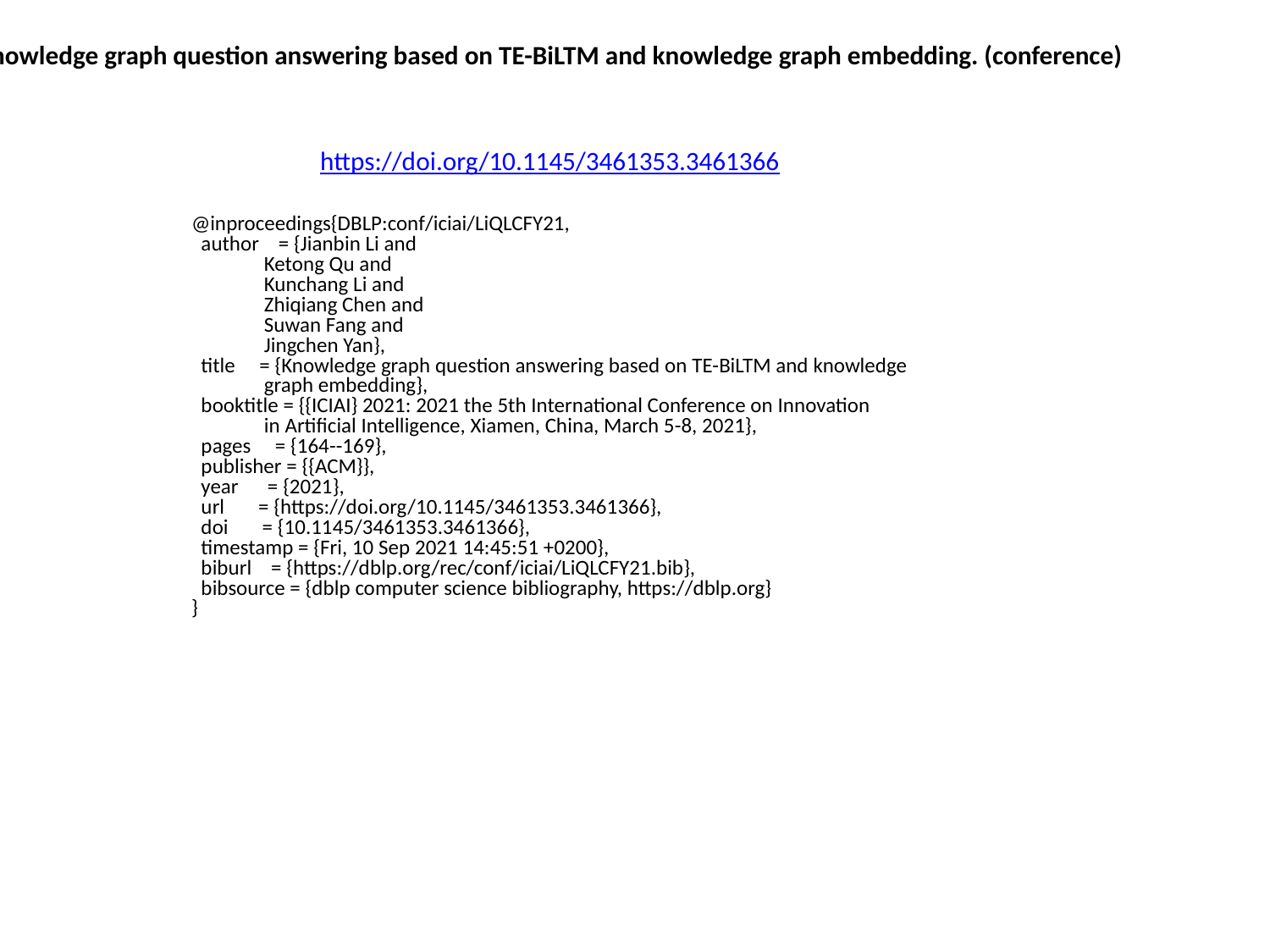

Knowledge graph question answering based on TE-BiLTM and knowledge graph embedding. (conference)

https://doi.org/10.1145/3461353.3461366

@inproceedings{DBLP:conf/iciai/LiQLCFY21,
  author    = {Jianbin Li and
               Ketong Qu and
               Kunchang Li and
               Zhiqiang Chen and
               Suwan Fang and
               Jingchen Yan},
  title     = {Knowledge graph question answering based on TE-BiLTM and knowledge
               graph embedding},
  booktitle = {{ICIAI} 2021: 2021 the 5th International Conference on Innovation
               in Artificial Intelligence, Xiamen, China, March 5-8, 2021},
  pages     = {164--169},
  publisher = {{ACM}},
  year      = {2021},
  url       = {https://doi.org/10.1145/3461353.3461366},
  doi       = {10.1145/3461353.3461366},
  timestamp = {Fri, 10 Sep 2021 14:45:51 +0200},
  biburl    = {https://dblp.org/rec/conf/iciai/LiQLCFY21.bib},
  bibsource = {dblp computer science bibliography, https://dblp.org}
}